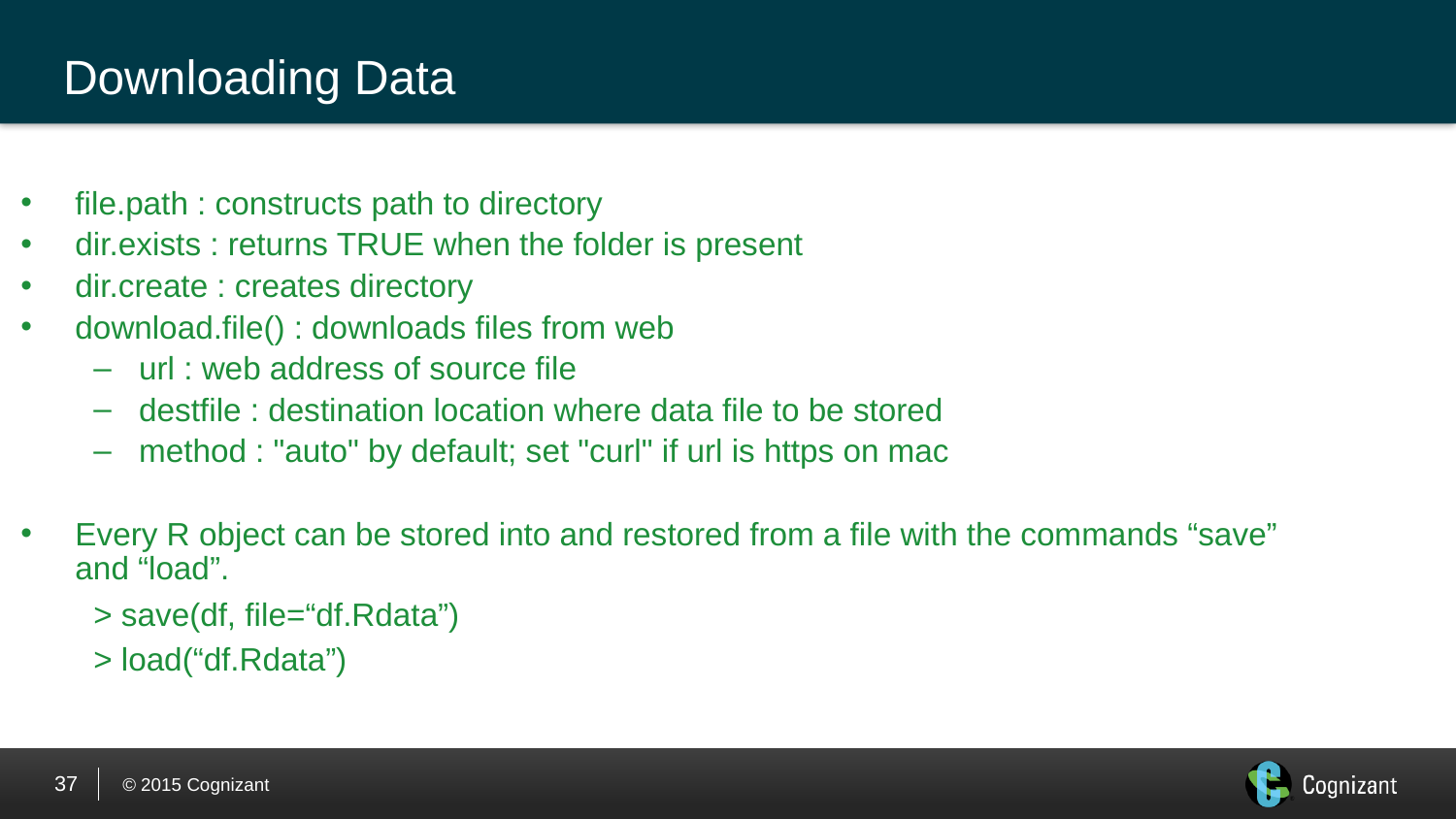

# Downloading Data
file.path : constructs path to directory
dir.exists : returns TRUE when the folder is present
dir.create : creates directory
download.file() : downloads files from web
url : web address of source file
destfile : destination location where data file to be stored
method : "auto" by default; set "curl" if url is https on mac

Every R object can be stored into and restored from a file with the commands “save” and “load”.
> save(df, file=“df.Rdata”)
> load(“df.Rdata”)
37